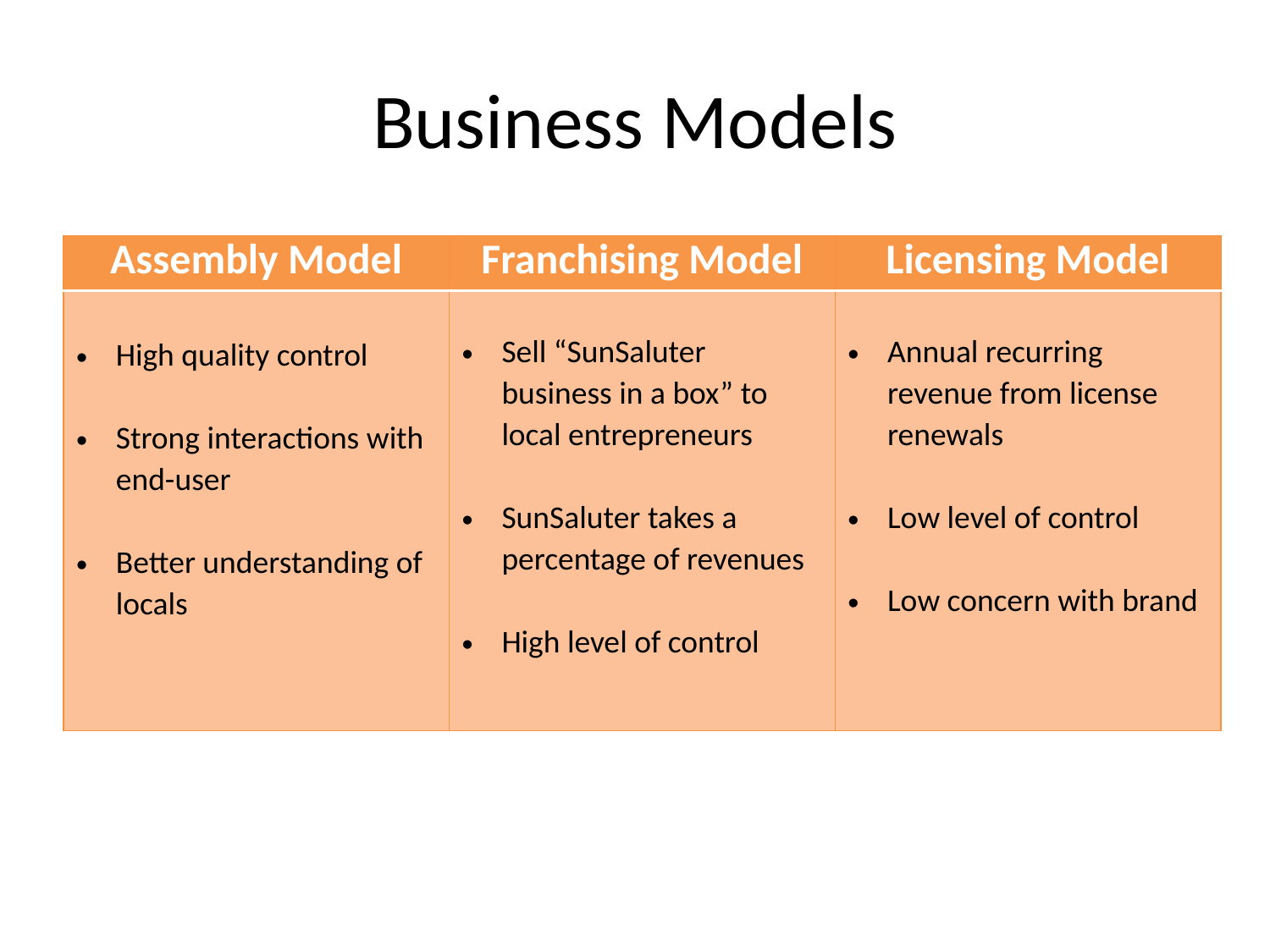

# Business Models
| Assembly Model | Franchising Model | Licensing Model |
| --- | --- | --- |
| High quality control Strong interactions with end-user Better understanding of locals | Sell “SunSaluter business in a box” to local entrepreneurs SunSaluter takes a percentage of revenues High level of control | Annual recurring revenue from license renewals Low level of control Low concern with brand |